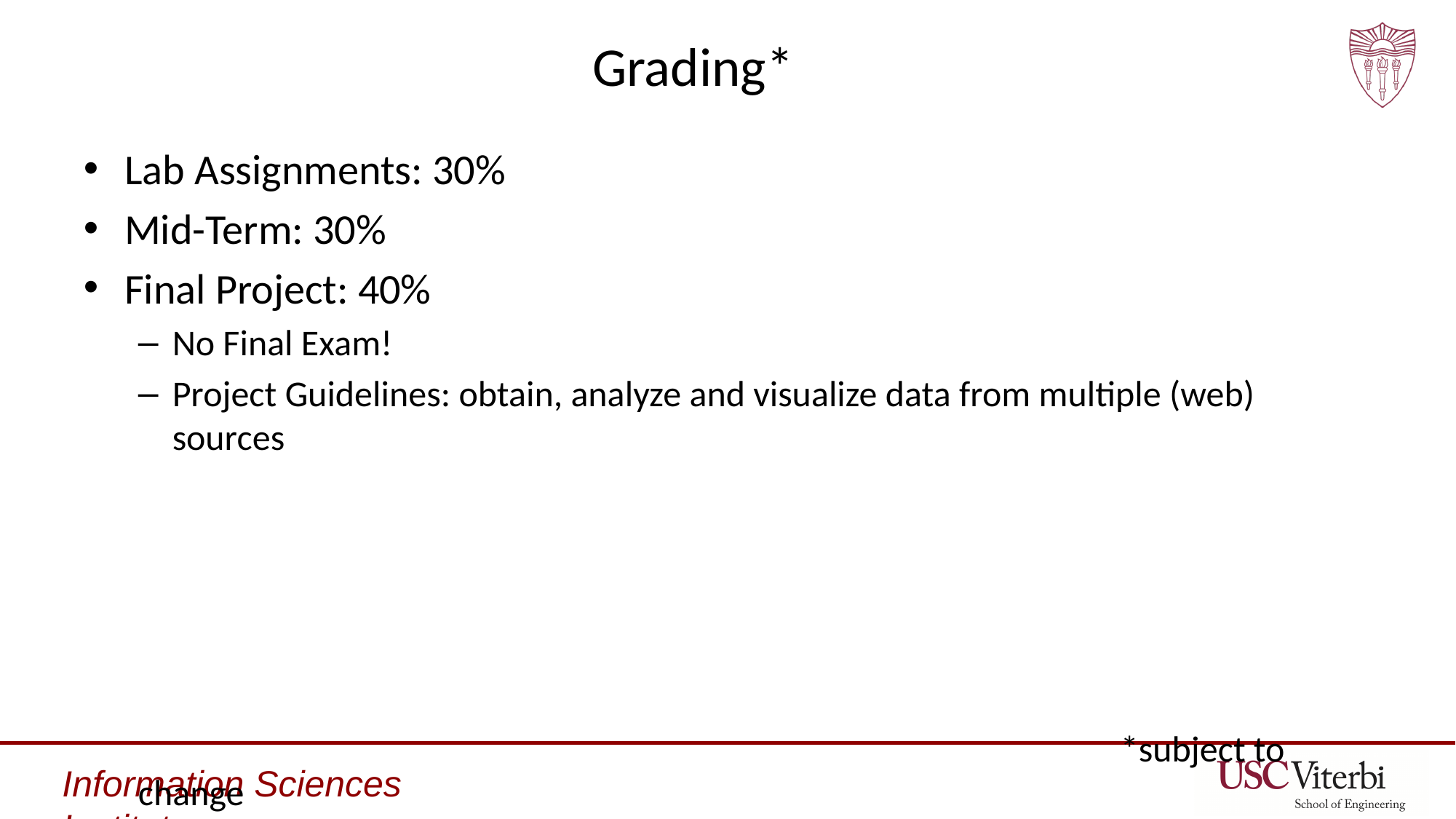

# Grading*
Lab Assignments: 30%
Mid-Term: 30%
Final Project: 40%
No Final Exam!
Project Guidelines: obtain, analyze and visualize data from multiple (web) sources

									*subject to change